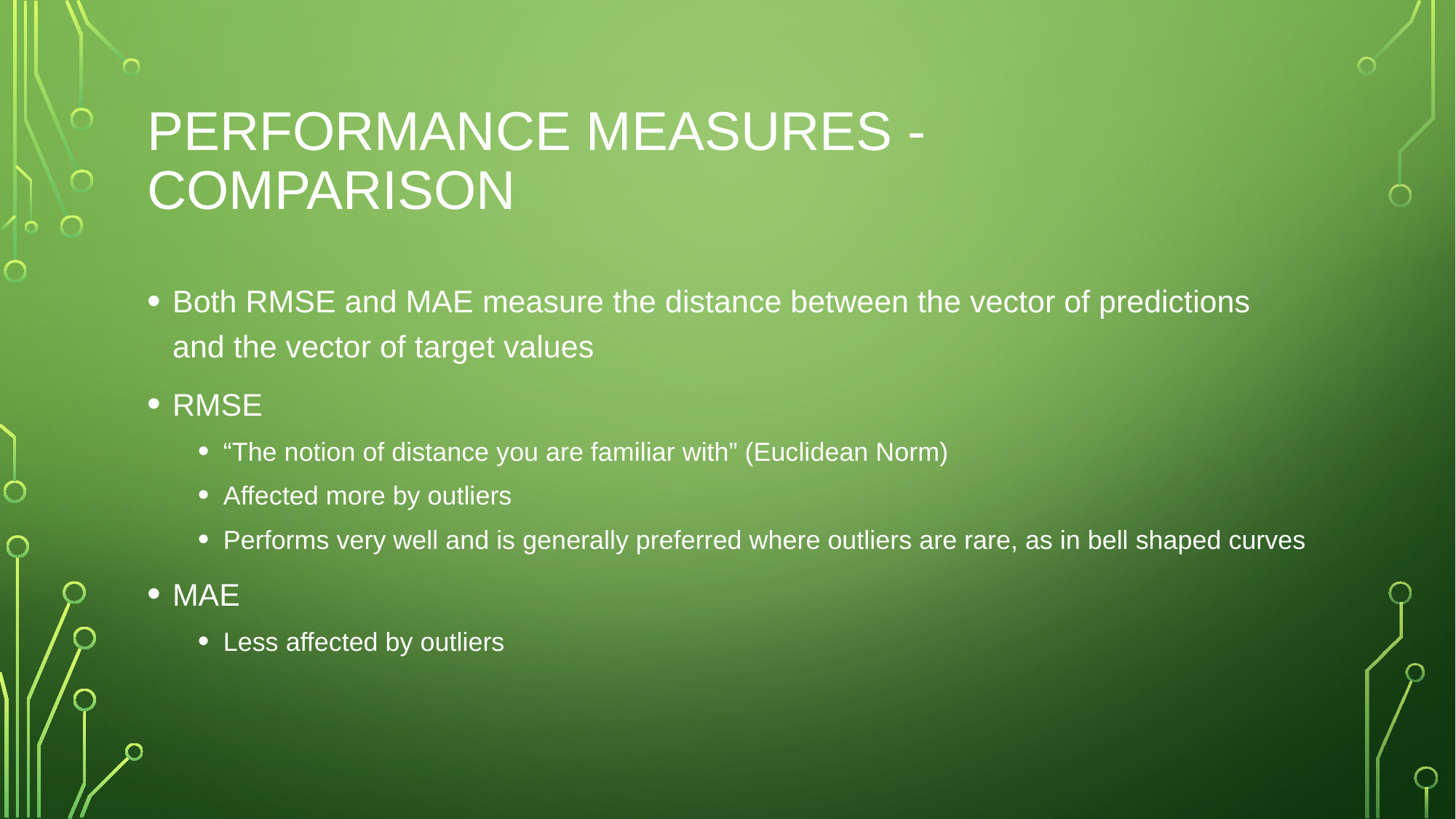

# Performance measures - comparison
Both RMSE and MAE measure the distance between the vector of predictions and the vector of target values
RMSE
“The notion of distance you are familiar with” (Euclidean Norm)
Affected more by outliers
Performs very well and is generally preferred where outliers are rare, as in bell shaped curves
MAE
Less affected by outliers